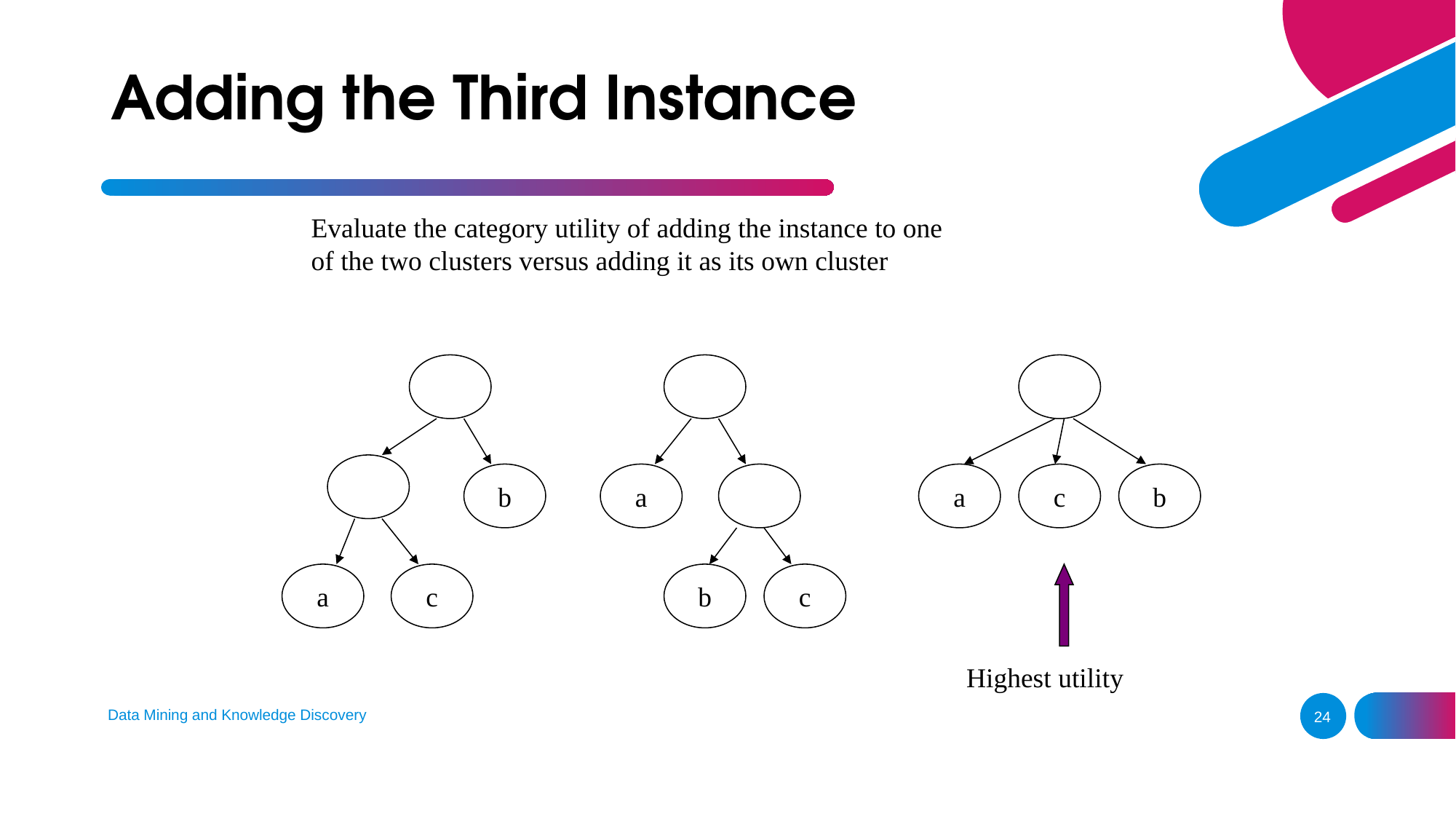

# Adding the Third Instance
Evaluate the category utility of adding the instance to one
of the two clusters versus adding it as its own cluster

b
a

a
c
b

a
c
b
c

Highest utility
Data Mining and Knowledge Discovery
24